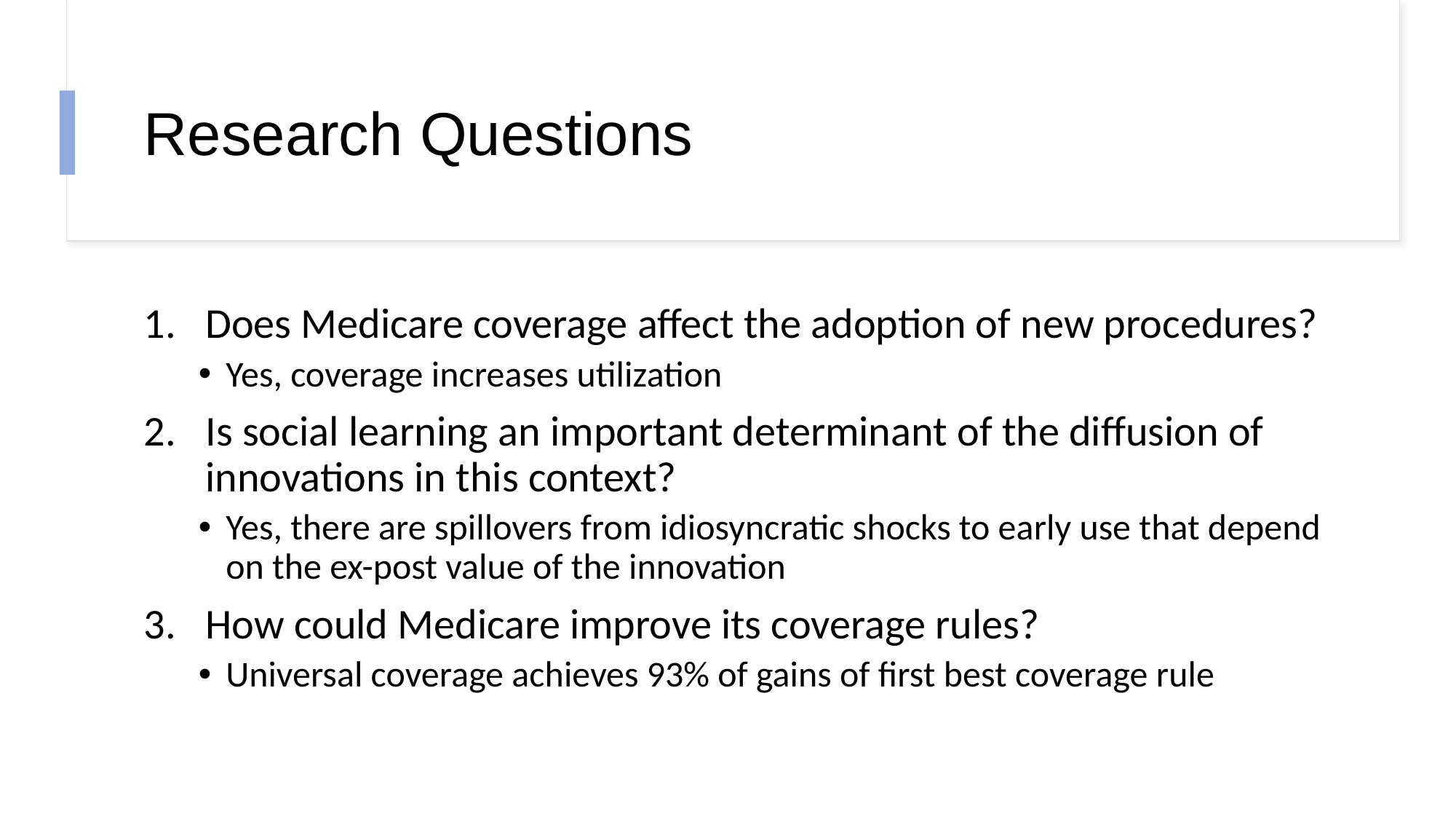

# Research Questions

Does Medicare coverage affect the adoption of new procedures?
Yes, coverage increases utilization
Is social learning an important determinant of the diffusion of innovations in this context?
Yes, there are spillovers from idiosyncratic shocks to early use that depend on the ex-post value of the innovation
How could Medicare improve its coverage rules?
Universal coverage achieves 93% of gains of first best coverage rule